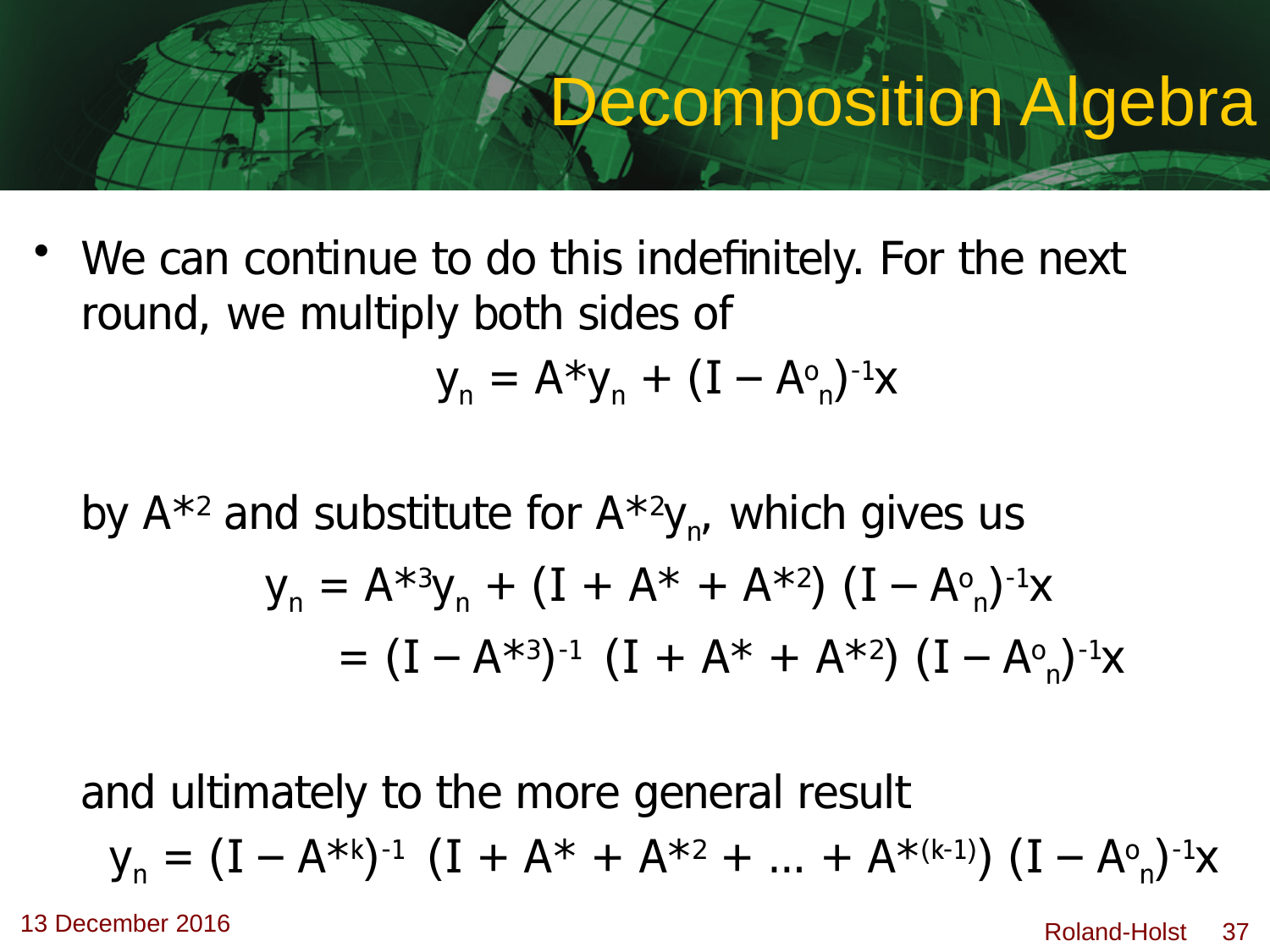

# Decomposition Algebra
We can continue to do this indefinitely. For the next round, we multiply both sides of
			       yn = A*yn + (I – Aon)-1x

	by A*2 and substitute for A*2yn, which gives us
		    yn = A*3yn + (I + A* + A*2) (I – Aon)-1x
		         = (I – A*3)-1  (I + A* + A*2) (I – Aon)-1x

	and ultimately to the more general result
	  yn = (I – A*k)-1  (I + A* + A*2 + … + A*(k-1)) (I – Aon)-1x